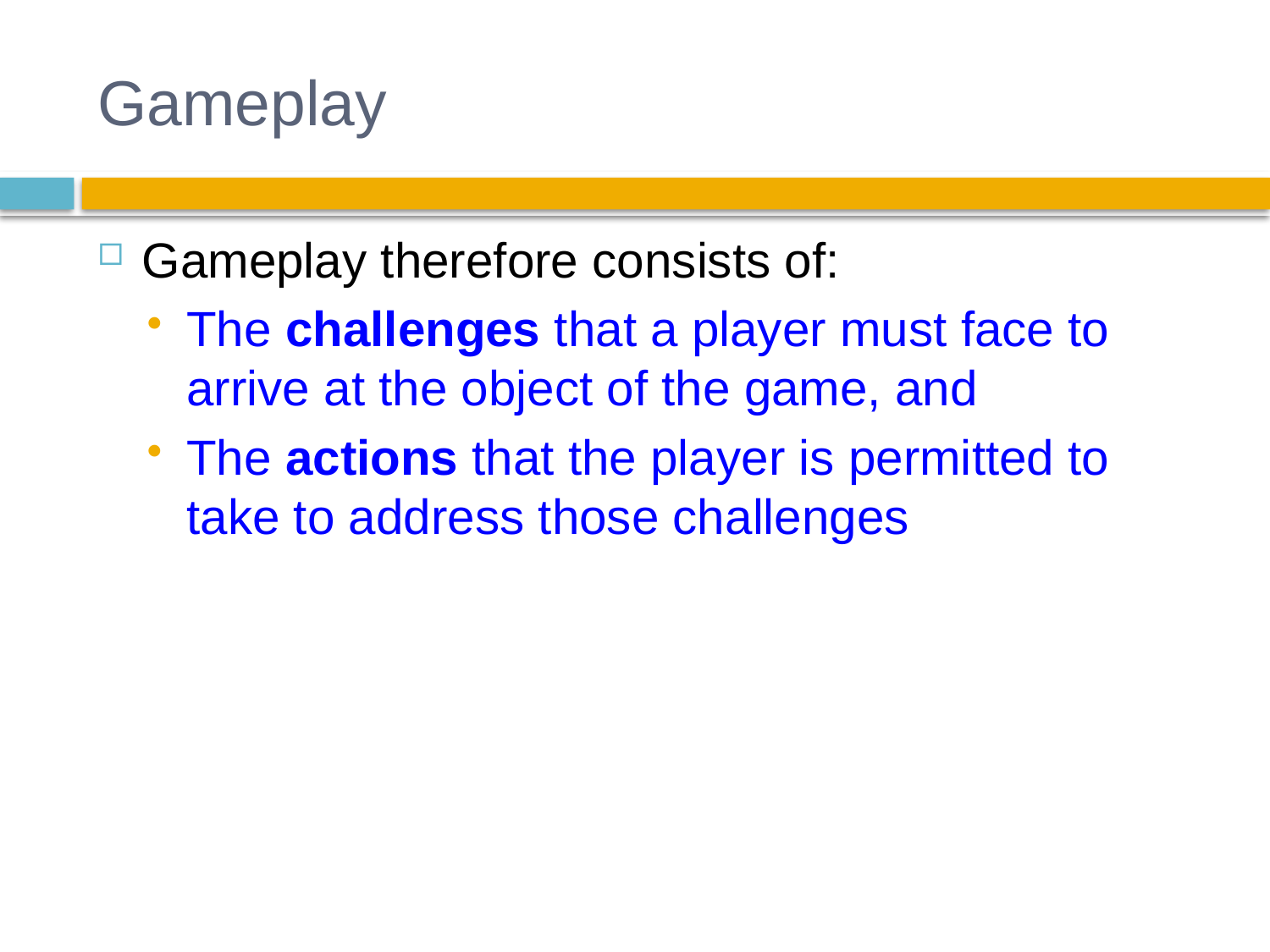

# Gameplay
Gameplay therefore consists of:
The challenges that a player must face to arrive at the object of the game, and
The actions that the player is permitted to take to address those challenges